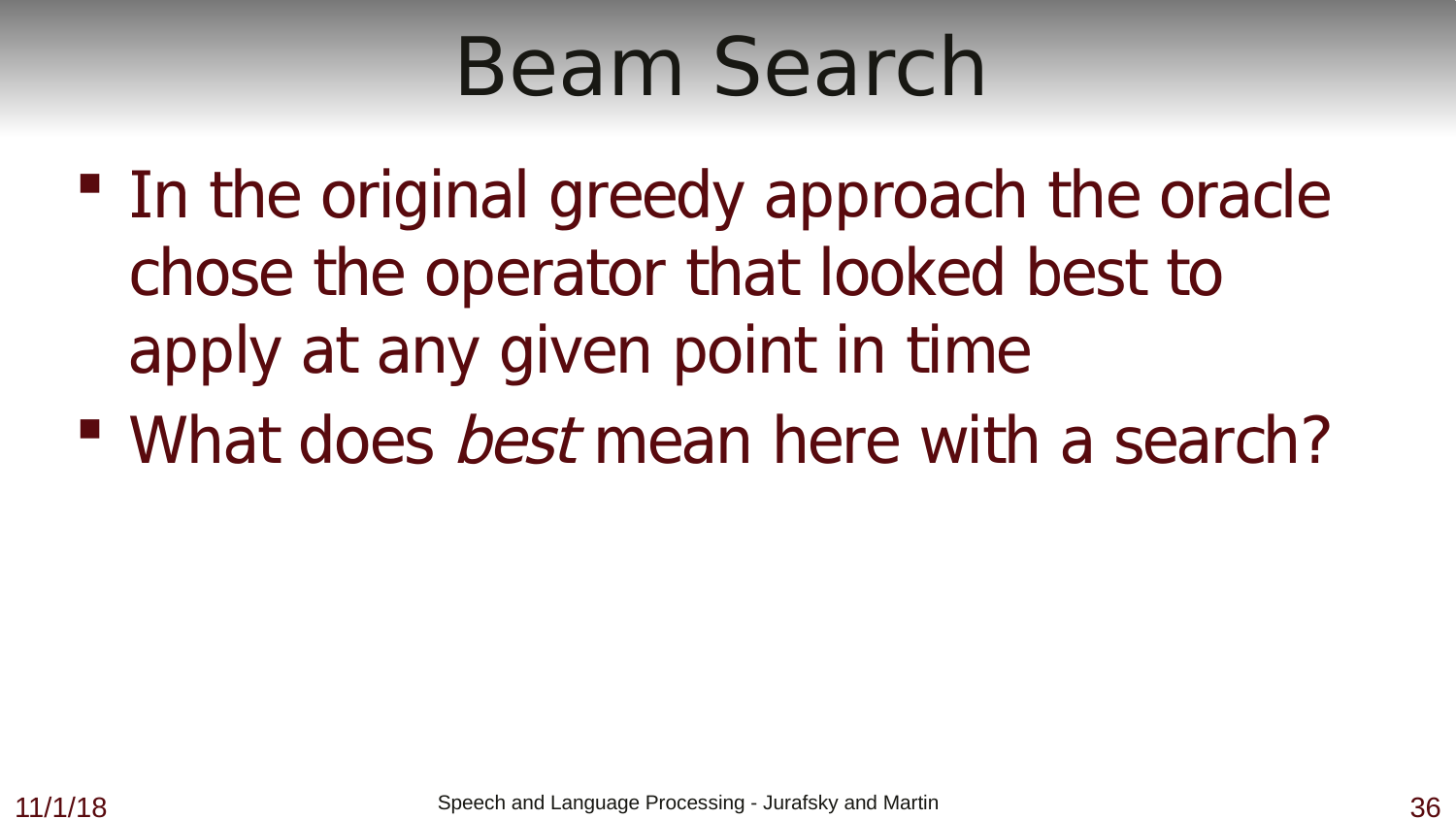

# Beam Search
In the original greedy approach the oracle chose the operator that looked best to apply at any given point in time
What does best mean here with a search?
11/1/18
                                         Speech and Language Processing - Jurafsky and Martin
36